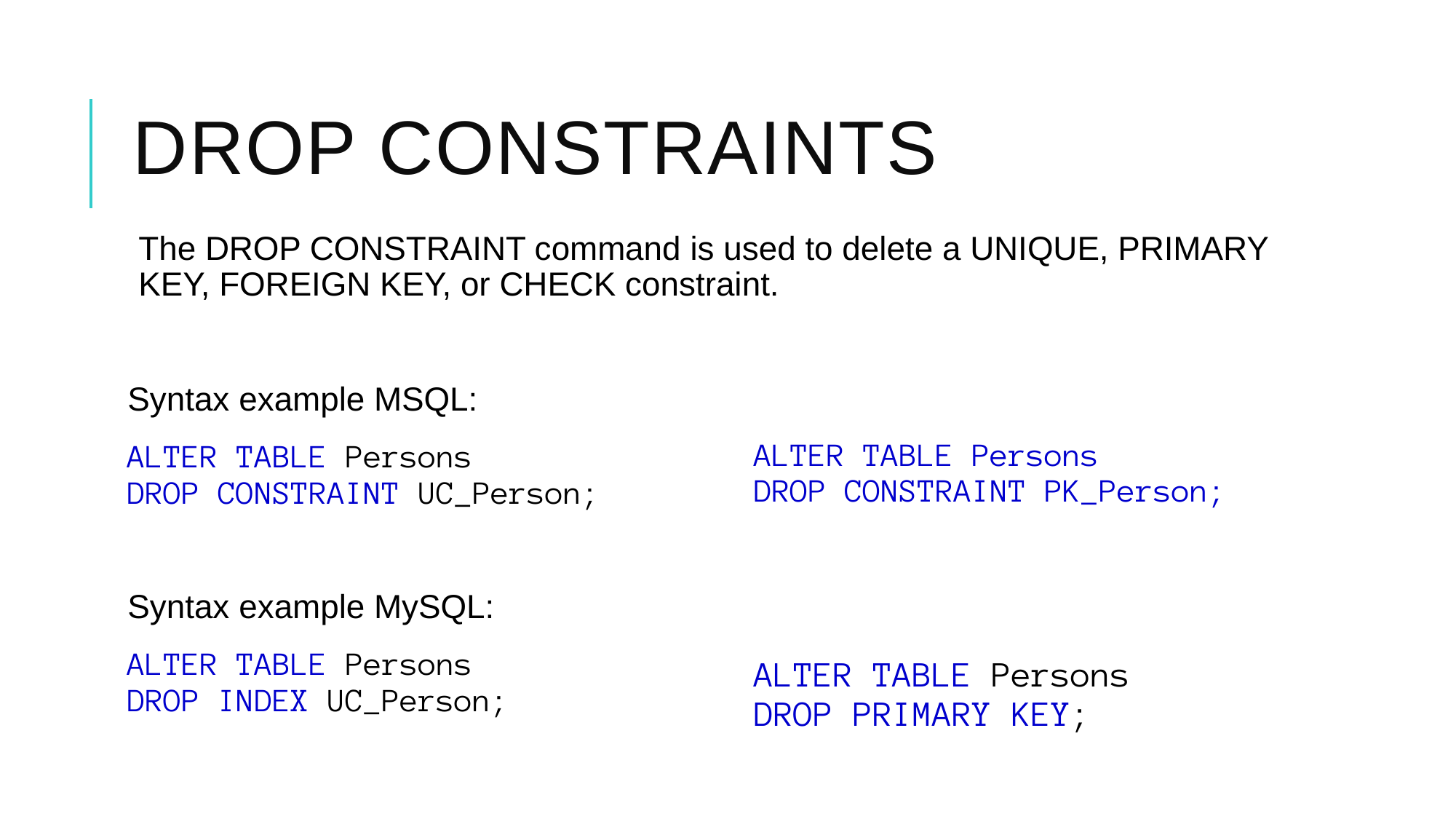

# Drop constraints
The DROP CONSTRAINT command is used to delete a UNIQUE, PRIMARY KEY, FOREIGN KEY, or CHECK constraint.

Syntax example MSQL:
ALTER TABLE Persons
DROP CONSTRAINT UC_Person;

Syntax example MySQL:
ALTER TABLE Persons
DROP INDEX UC_Person;

ALTER TABLE Persons
DROP CONSTRAINT PK_Person;
ALTER TABLE Persons
DROP PRIMARY KEY;